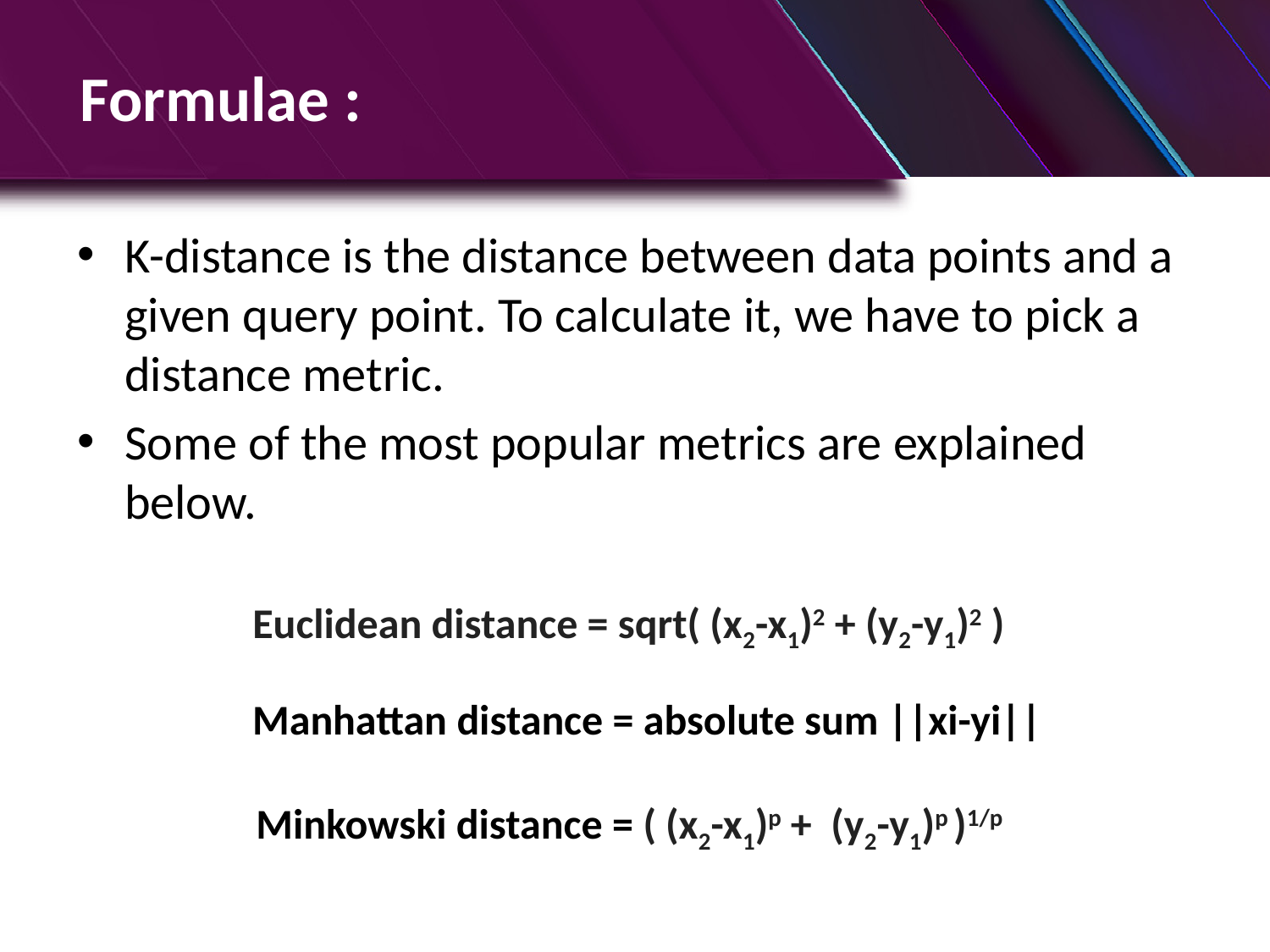

# Formulae :
K-distance is the distance between data points and a given query point. To calculate it, we have to pick a distance metric.
Some of the most popular metrics are explained below.
Euclidean distance = sqrt( (x2-x1)2 + (y2-y1)2 )
Manhattan distance = absolute sum ||xi-yi||
Minkowski distance = ( (x2-x1)p +  (y2-y1)p )1/p